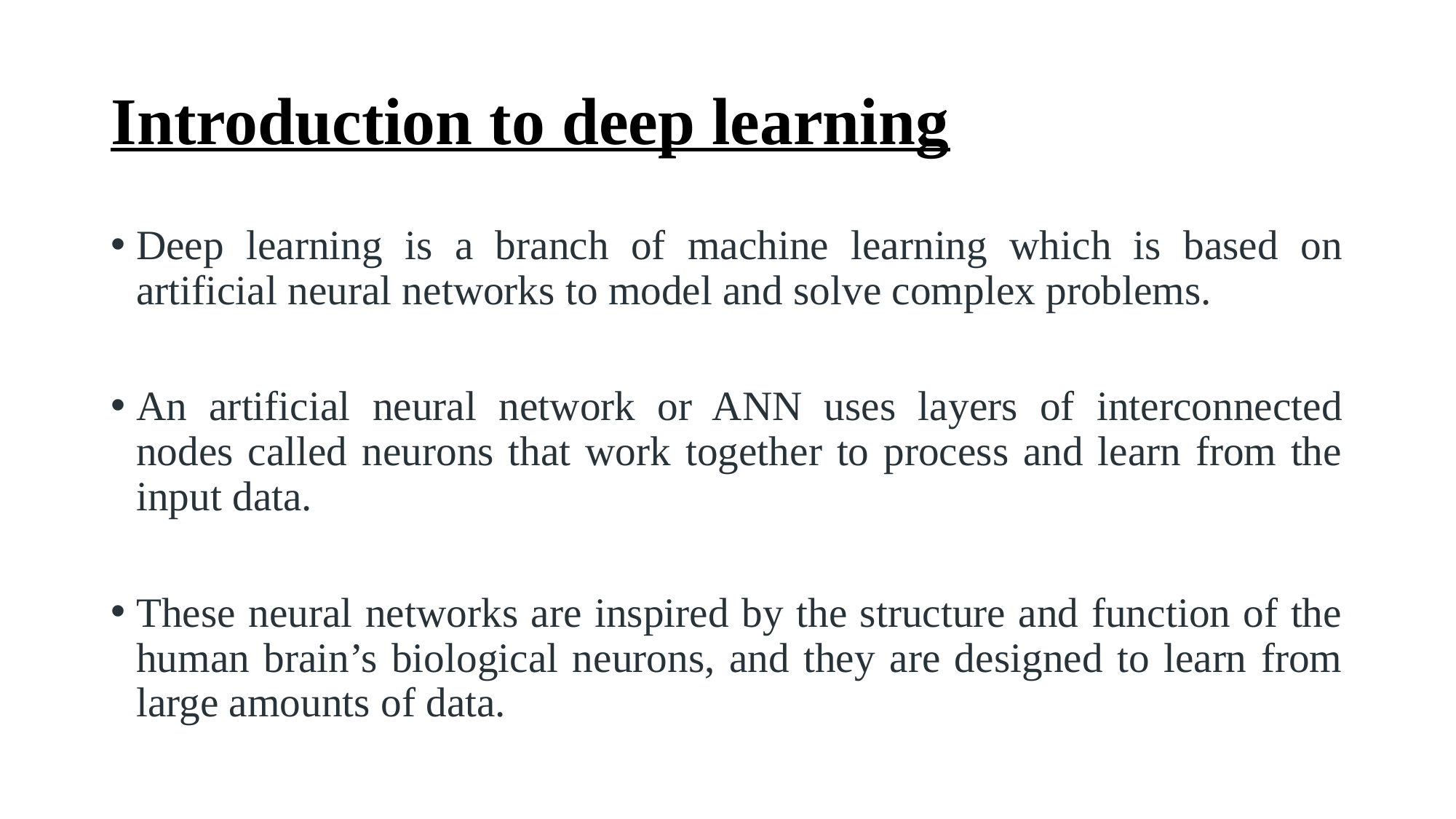

# Introduction to deep learning
Deep learning is a branch of machine learning which is based on artificial neural networks to model and solve complex problems.

An artificial neural network or ANN uses layers of interconnected nodes called neurons that work together to process and learn from the input data.

These neural networks are inspired by the structure and function of the human brain’s biological neurons, and they are designed to learn from large amounts of data.